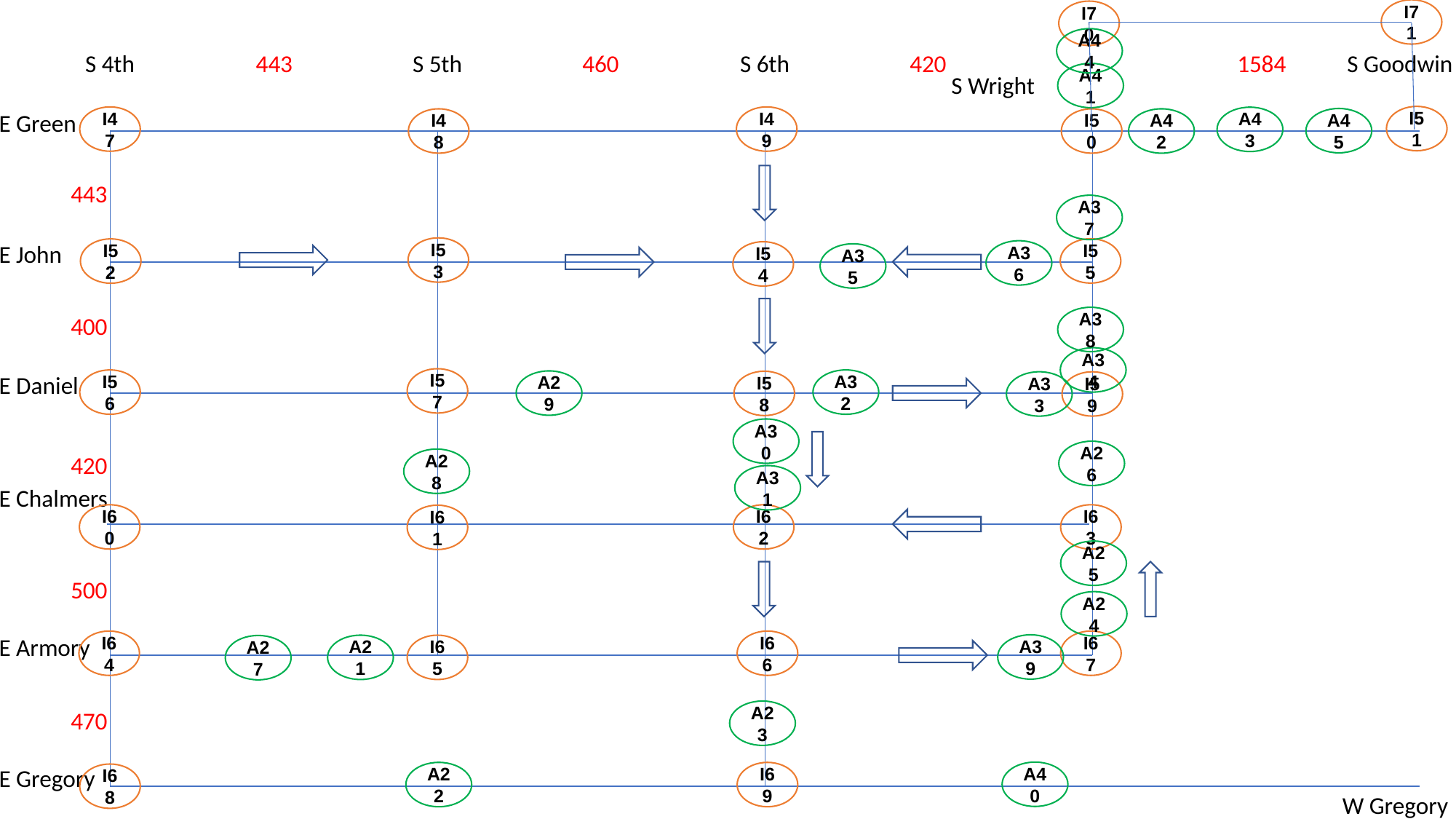

I71
I70
A44
443
460
420
1584
S 5th
S 6th
S Goodwin
S 4th
A41
S Wright
E Green
I51
I47
I49
A43
A45
I48
I50
A42

443
A37
E John
I53
I55
I52
A36
I54
A35

400
A38
A34
E Daniel
I57
I56
A32
A29
I58
A33
I59

A30

A26
420
A28
A31
E Chalmers
I63
I62
I60
I61

A25

500
A24
E Armory
I67
I64
I66
A39
A21
I65
A27

470
A23
E Gregory
A40
A22
I69
I68
W Gregory